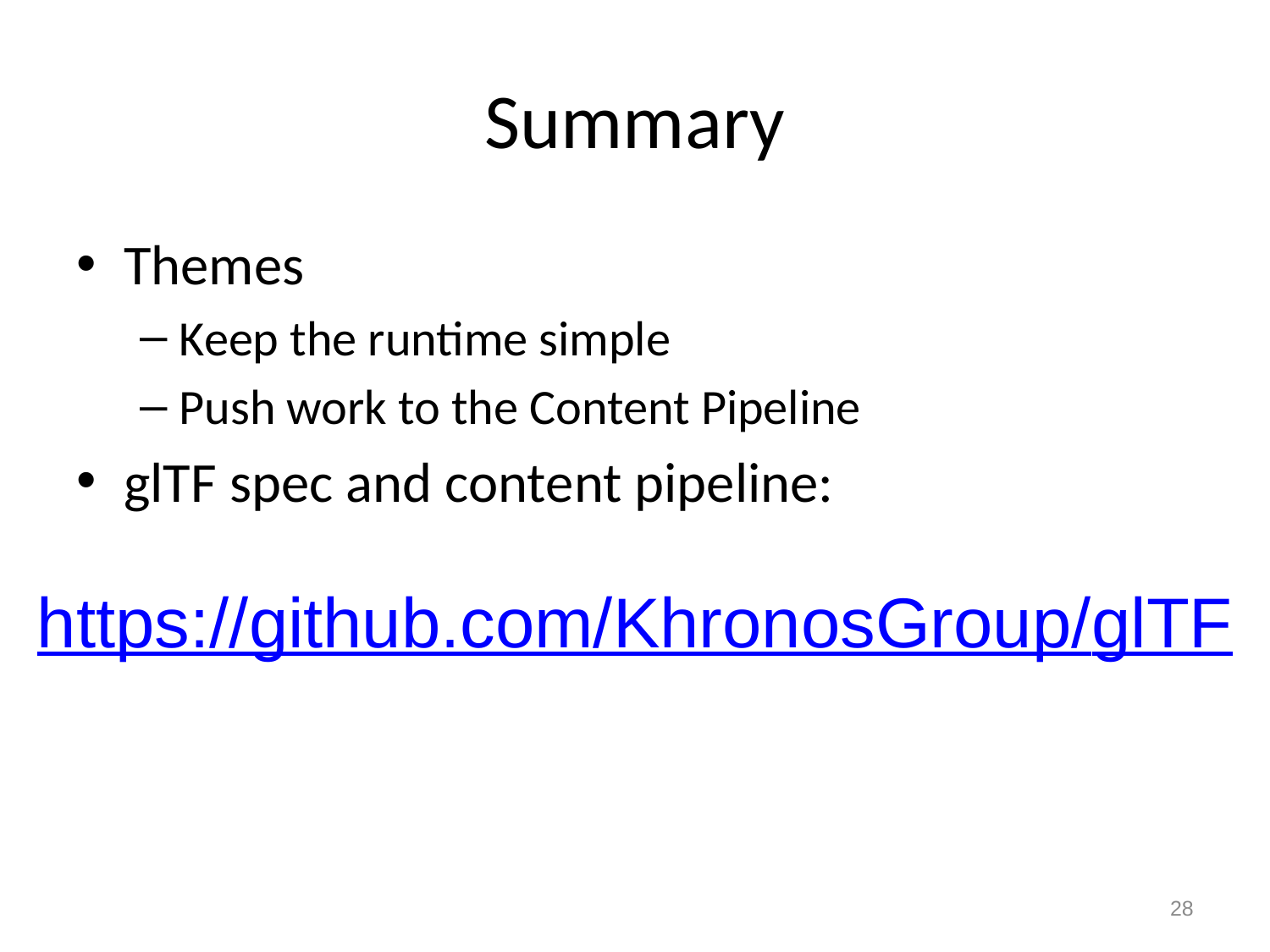

# Summary
Themes
Keep the runtime simple
Push work to the Content Pipeline
glTF spec and content pipeline:
https://github.com/KhronosGroup/glTF
28